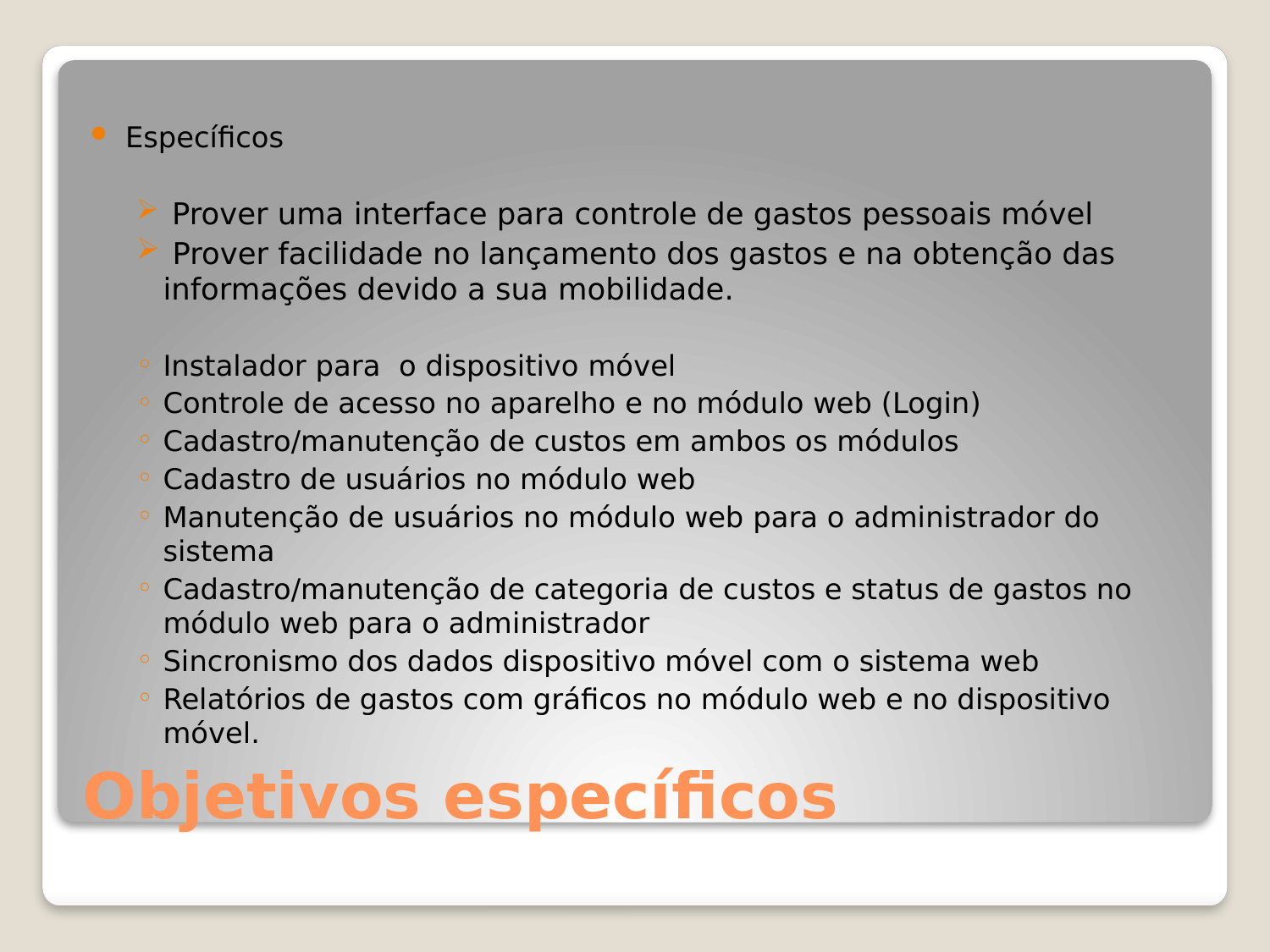

Específicos

 Prover uma interface para controle de gastos pessoais móvel
 Prover facilidade no lançamento dos gastos e na obtenção das informações devido a sua mobilidade.

Instalador para  o dispositivo móvel
Controle de acesso no aparelho e no módulo web (Login)
Cadastro/manutenção de custos em ambos os módulos
Cadastro de usuários no módulo web
Manutenção de usuários no módulo web para o administrador do sistema
Cadastro/manutenção de categoria de custos e status de gastos no módulo web para o administrador
Sincronismo dos dados dispositivo móvel com o sistema web
Relatórios de gastos com gráficos no módulo web e no dispositivo móvel.

# Objetivos específicos